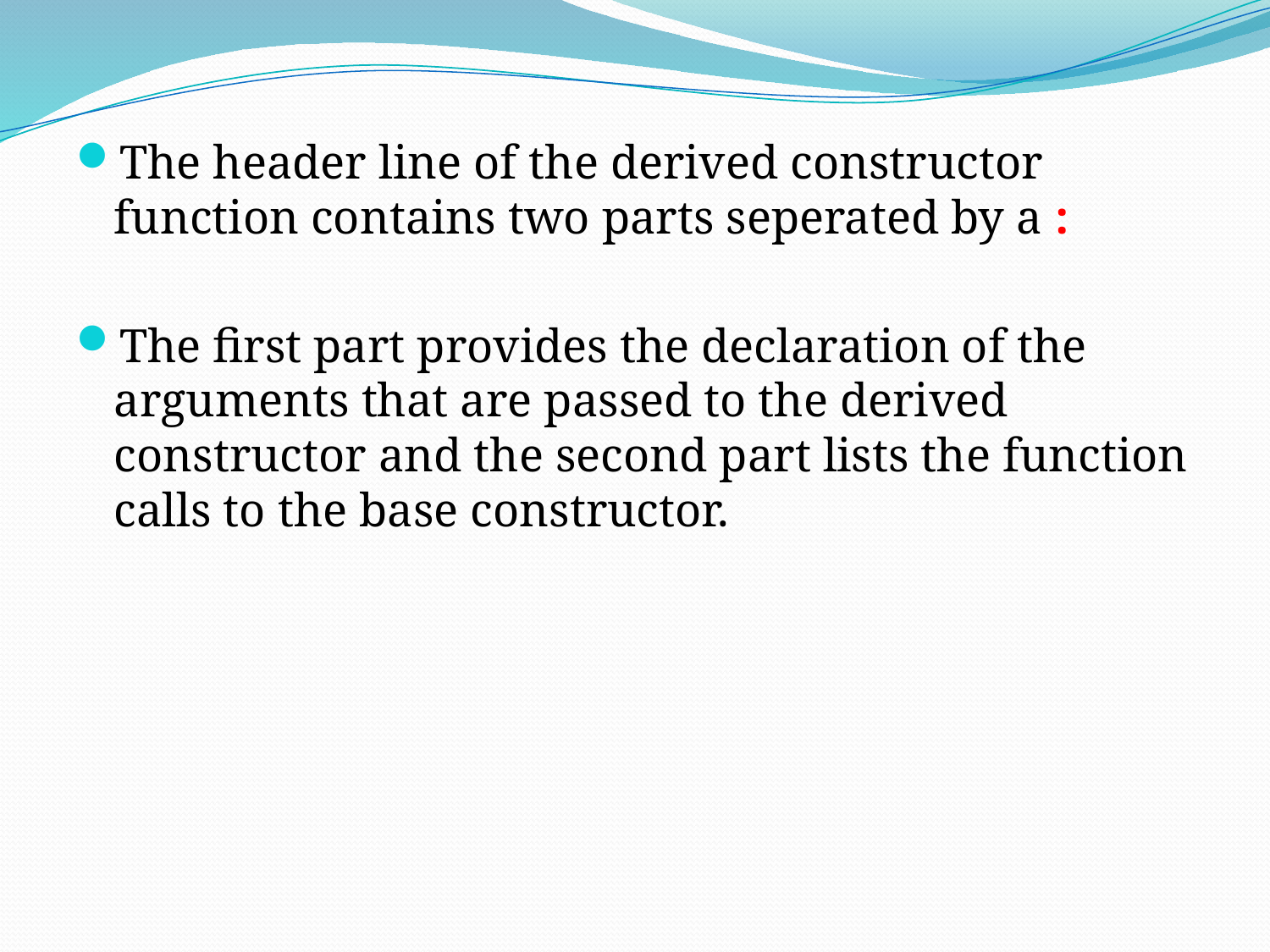

The header line of the derived constructor function contains two parts seperated by a :

The first part provides the declaration of the arguments that are passed to the derived constructor and the second part lists the function calls to the base constructor.